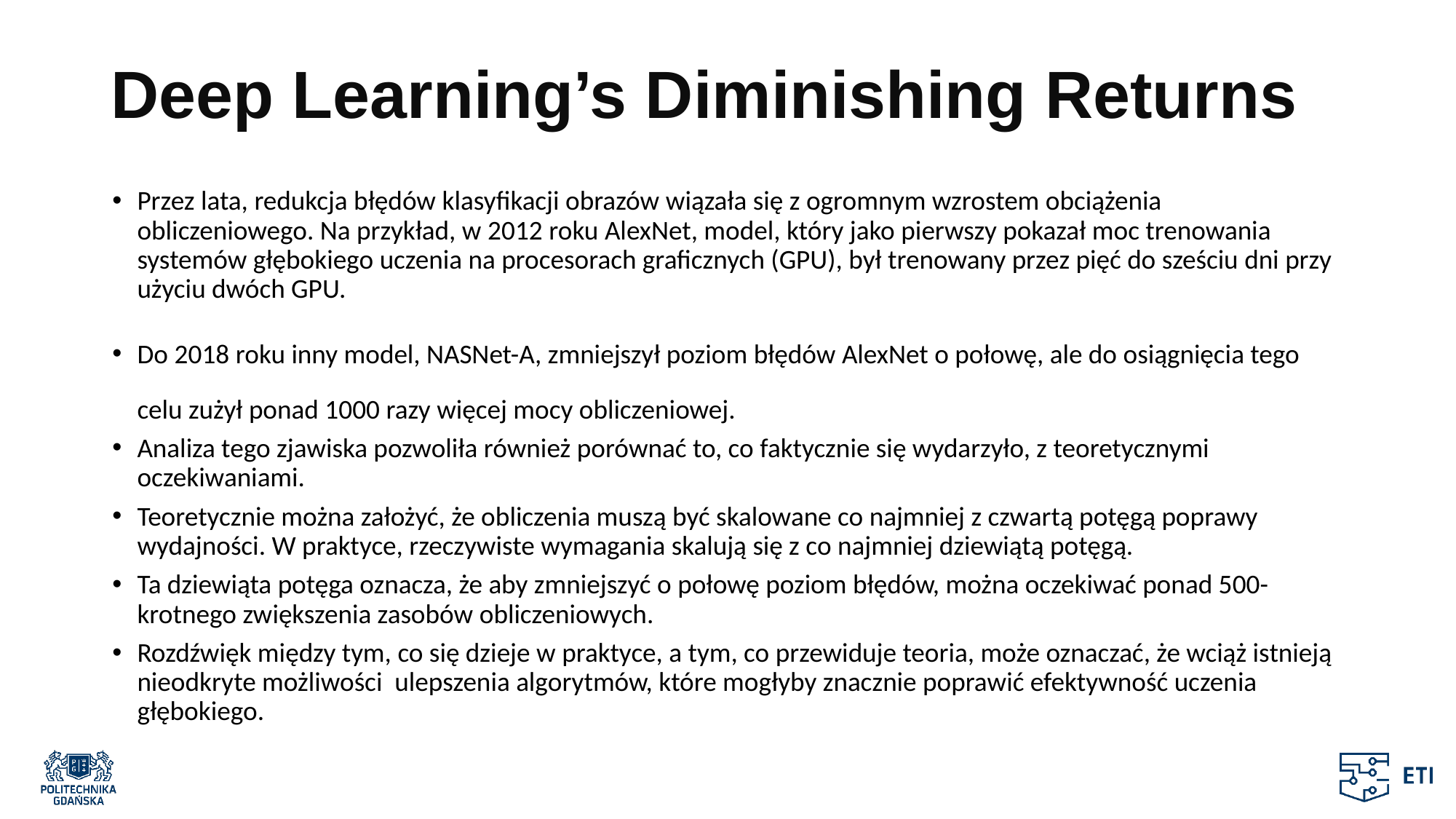

# Deep Learning’s Diminishing Returns
Przez lata, redukcja błędów klasyfikacji obrazów wiązała się z ogromnym wzrostem obciążenia obliczeniowego. Na przykład, w 2012 roku AlexNet, model, który jako pierwszy pokazał moc trenowania systemów głębokiego uczenia na procesorach graficznych (GPU), był trenowany przez pięć do sześciu dni przy użyciu dwóch GPU.
Do 2018 roku inny model, NASNet-A, zmniejszył poziom błędów AlexNet o połowę, ale do osiągnięcia tego celu zużył ponad 1000 razy więcej mocy obliczeniowej.
Analiza tego zjawiska pozwoliła również porównać to, co faktycznie się wydarzyło, z teoretycznymi oczekiwaniami.
Teoretycznie można założyć, że obliczenia muszą być skalowane co najmniej z czwartą potęgą poprawy wydajności. W praktyce, rzeczywiste wymagania skalują się z co najmniej dziewiątą potęgą.
Ta dziewiąta potęga oznacza, że aby zmniejszyć o połowę poziom błędów, można oczekiwać ponad 500-krotnego zwiększenia zasobów obliczeniowych.
Rozdźwięk między tym, co się dzieje w praktyce, a tym, co przewiduje teoria, może oznaczać, że wciąż istnieją nieodkryte możliwości  ulepszenia algorytmów, które mogłyby znacznie poprawić efektywność uczenia głębokiego.